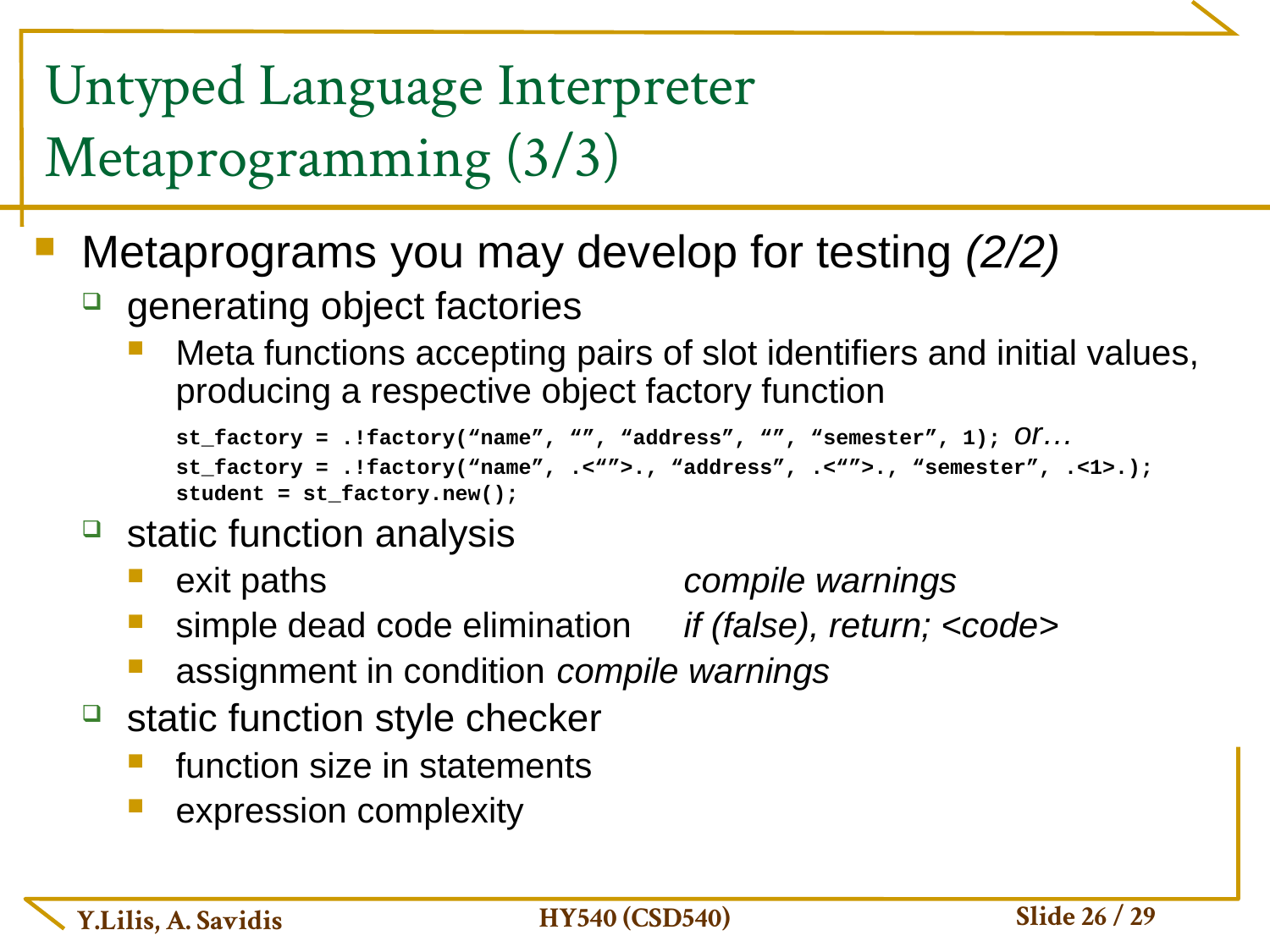

# Untyped Language Interpreter Metaprogramming (3/3)
Metaprograms you may develop for testing (2/2)
generating object factories
Meta functions accepting pairs of slot identifiers and initial values, producing a respective object factory function
st_factory = .!factory(“name”, “”, “address”, “”, “semester”, 1); or…
st_factory = .!factory(“name”, .<“”>., “address”, .<“”>., “semester”, .<1>.);
student = st_factory.new();
static function analysis
exit paths 			compile warnings
simple dead code elimination 	if (false), return; <code>
assignment in condition 	compile warnings
static function style checker
function size in statements
expression complexity
HY540 (CSD540)
Y.Lilis, A. Savidis